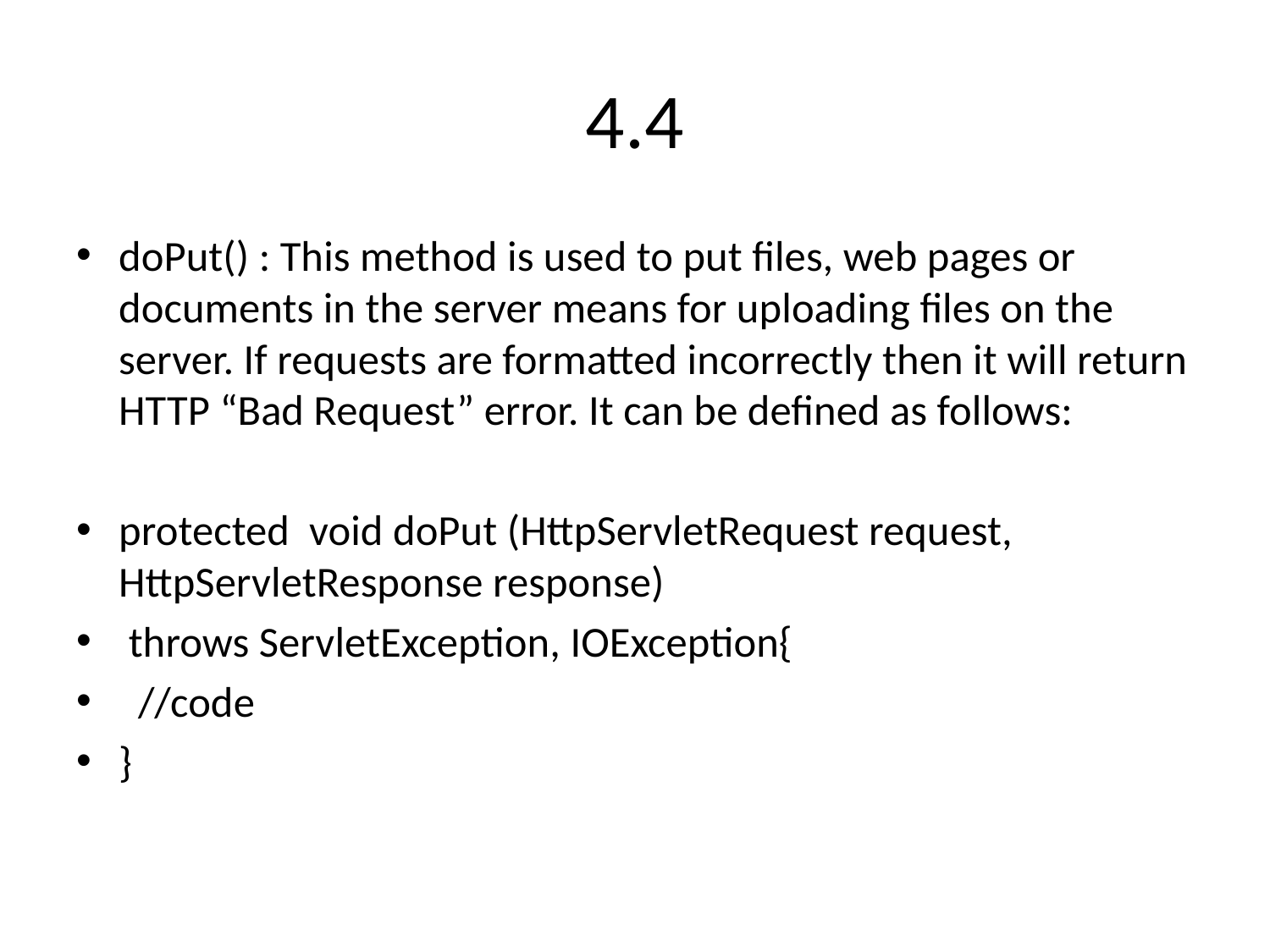

# 4.4
doPut() : This method is used to put files, web pages or documents in the server means for uploading files on the server. If requests are formatted incorrectly then it will return HTTP “Bad Request” error. It can be defined as follows:

protected  void doPut (HttpServletRequest request, HttpServletResponse response)
 throws ServletException, IOException{
  //code
}